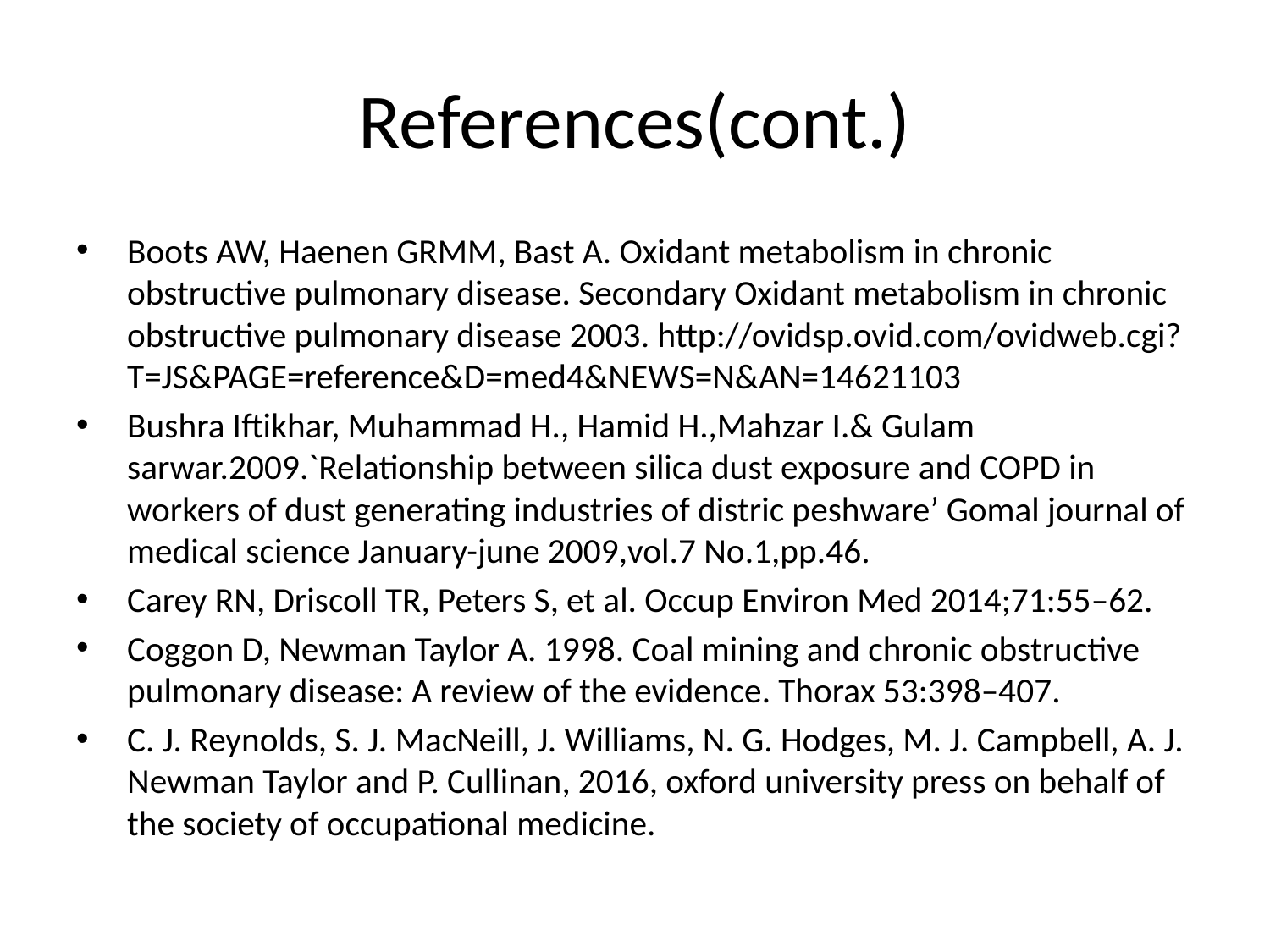

# References(cont.)
Boots AW, Haenen GRMM, Bast A. Oxidant metabolism in chronic obstructive pulmonary disease. Secondary Oxidant metabolism in chronic obstructive pulmonary disease 2003. http://ovidsp.ovid.com/ovidweb.cgi?T=JS&PAGE=reference&D=med4&NEWS=N&AN=14621103
Bushra Iftikhar, Muhammad H., Hamid H.,Mahzar I.& Gulam sarwar.2009.`Relationship between silica dust exposure and COPD in workers of dust generating industries of distric peshware’ Gomal journal of medical science January-june 2009,vol.7 No.1,pp.46.
Carey RN, Driscoll TR, Peters S, et al. Occup Environ Med 2014;71:55–62.
Coggon D, Newman Taylor A. 1998. Coal mining and chronic obstructive pulmonary disease: A review of the evidence. Thorax 53:398–407.
C. J. Reynolds, S. J. MacNeill, J. Williams, N. G. Hodges, M. J. Campbell, A. J. Newman Taylor and P. Cullinan, 2016, oxford university press on behalf of the society of occupational medicine.